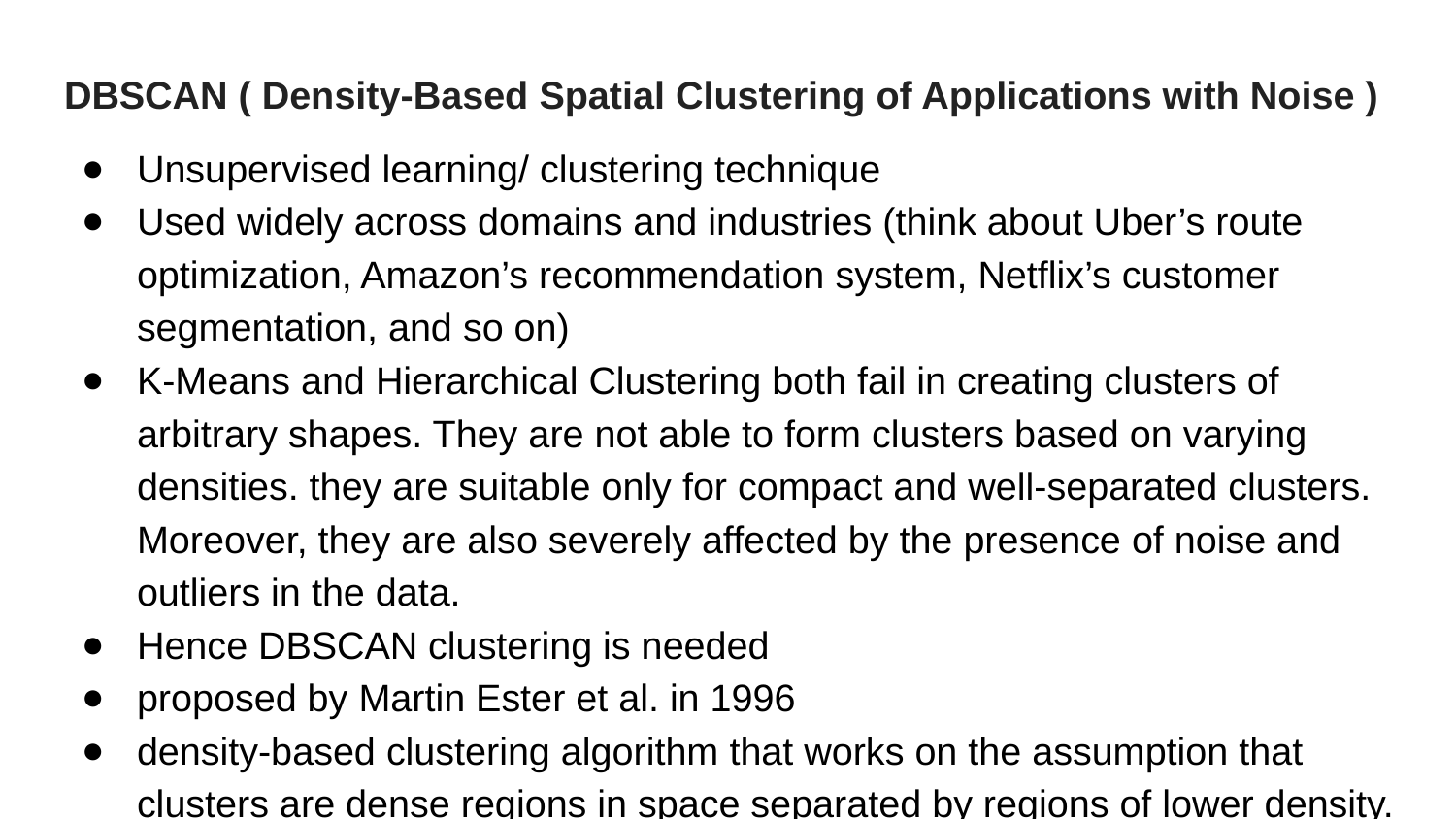

# DBSCAN ( Density-Based Spatial Clustering of Applications with Noise )

Unsupervised learning/ clustering technique
Used widely across domains and industries (think about Uber’s route optimization, Amazon’s recommendation system, Netflix’s customer segmentation, and so on)
K-Means and Hierarchical Clustering both fail in creating clusters of arbitrary shapes. They are not able to form clusters based on varying densities. they are suitable only for compact and well-separated clusters. Moreover, they are also severely affected by the presence of noise and outliers in the data.
Hence DBSCAN clustering is needed
proposed by Martin Ester et al. in 1996
density-based clustering algorithm that works on the assumption that clusters are dense regions in space separated by regions of lower density.